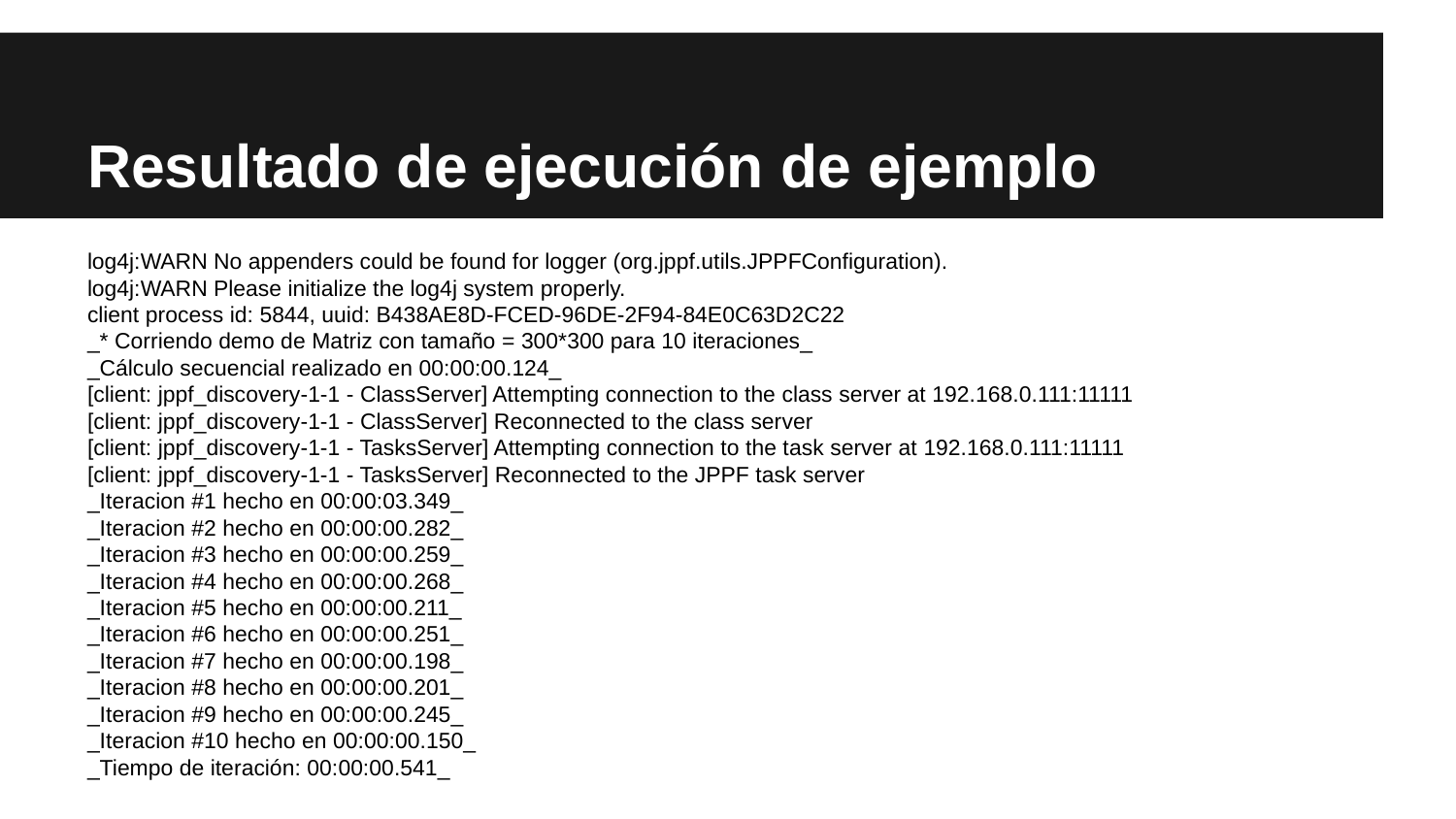

# Resultado de ejecución de ejemplo
log4j:WARN No appenders could be found for logger (org.jppf.utils.JPPFConfiguration).
log4j:WARN Please initialize the log4j system properly.
client process id: 5844, uuid: B438AE8D-FCED-96DE-2F94-84E0C63D2C22
_* Corriendo demo de Matriz con tamaño = 300*300 para 10 iteraciones_
_Cálculo secuencial realizado en 00:00:00.124_
[client: jppf_discovery-1-1 - ClassServer] Attempting connection to the class server at 192.168.0.111:11111
[client: jppf_discovery-1-1 - ClassServer] Reconnected to the class server
[client: jppf_discovery-1-1 - TasksServer] Attempting connection to the task server at 192.168.0.111:11111
[client: jppf_discovery-1-1 - TasksServer] Reconnected to the JPPF task server
_Iteracion #1 hecho en 00:00:03.349_
_Iteracion #2 hecho en 00:00:00.282_
_Iteracion #3 hecho en 00:00:00.259_
_Iteracion #4 hecho en 00:00:00.268_
_Iteracion #5 hecho en 00:00:00.211_
_Iteracion #6 hecho en 00:00:00.251_
_Iteracion #7 hecho en 00:00:00.198_
_Iteracion #8 hecho en 00:00:00.201_
_Iteracion #9 hecho en 00:00:00.245_
_Iteracion #10 hecho en 00:00:00.150_
_Tiempo de iteración: 00:00:00.541_